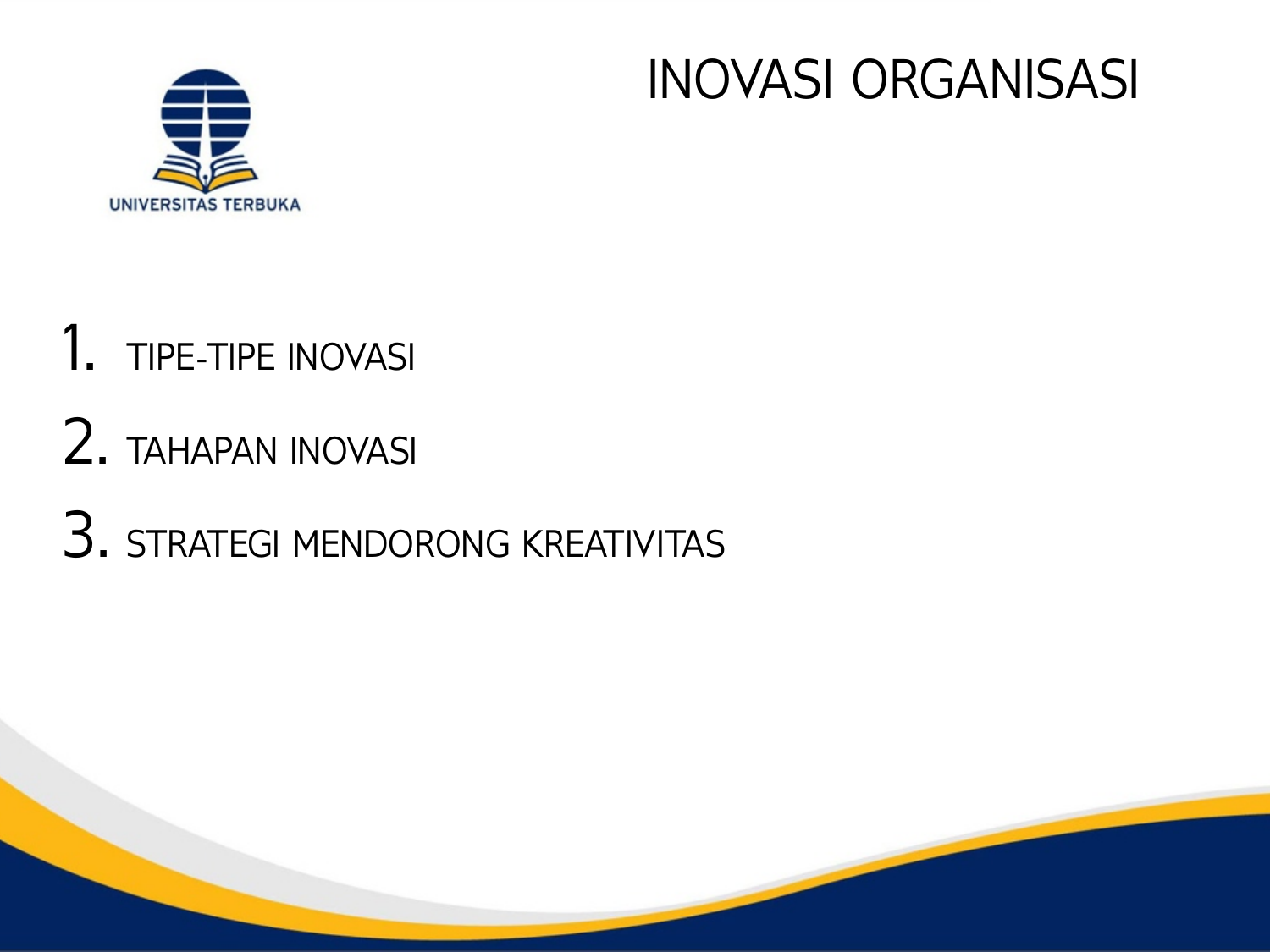

# INOVASI ORGANISASI

TIPE-TIPE INOVASI
TAHAPAN INOVASI
STRATEGI MENDORONG KREATIVITAS